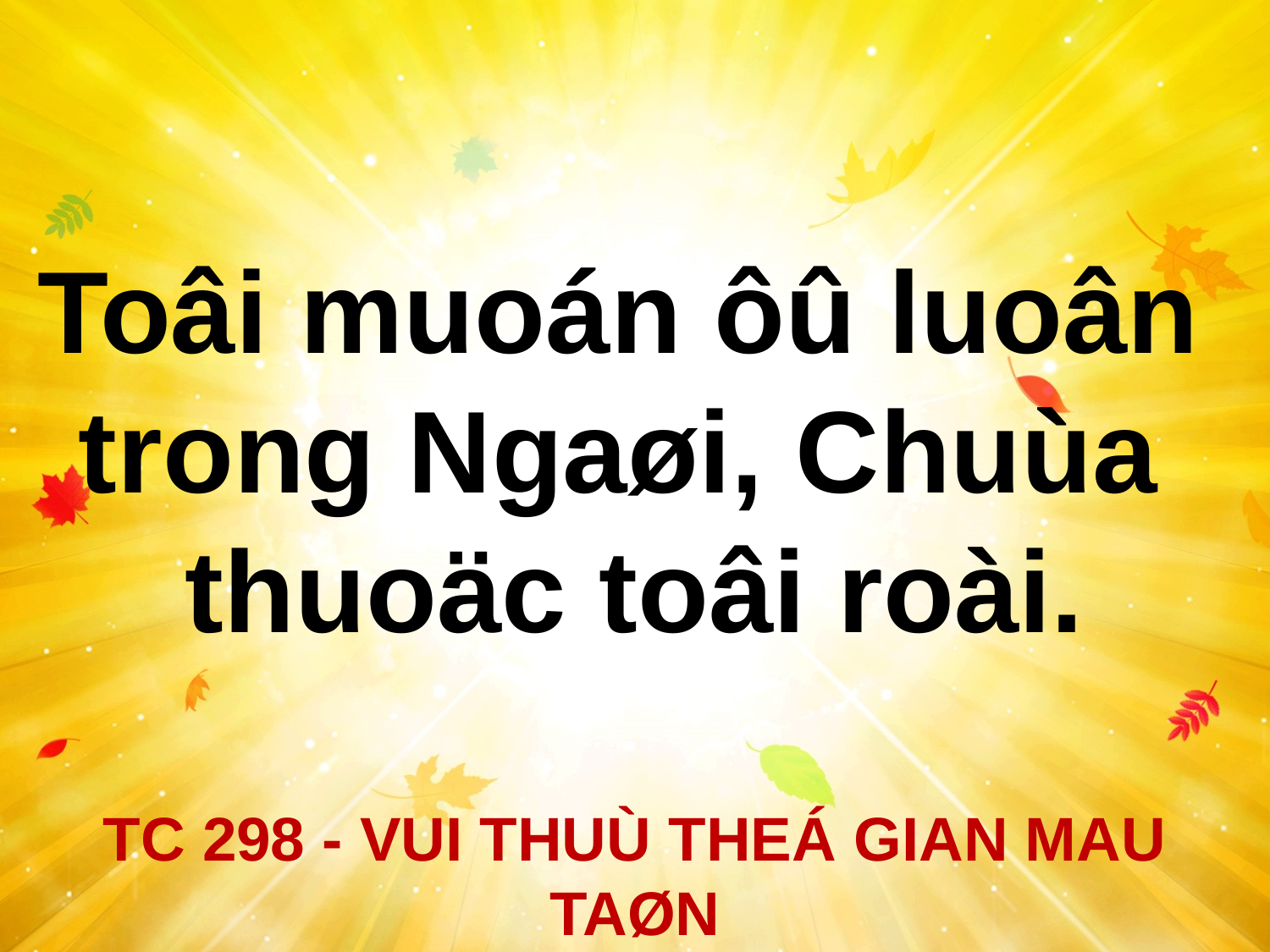

Toâi muoán ôû luoân
trong Ngaøi, Chuùa
thuoäc toâi roài.
TC 298 - VUI THUÙ THEÁ GIAN MAU TAØN